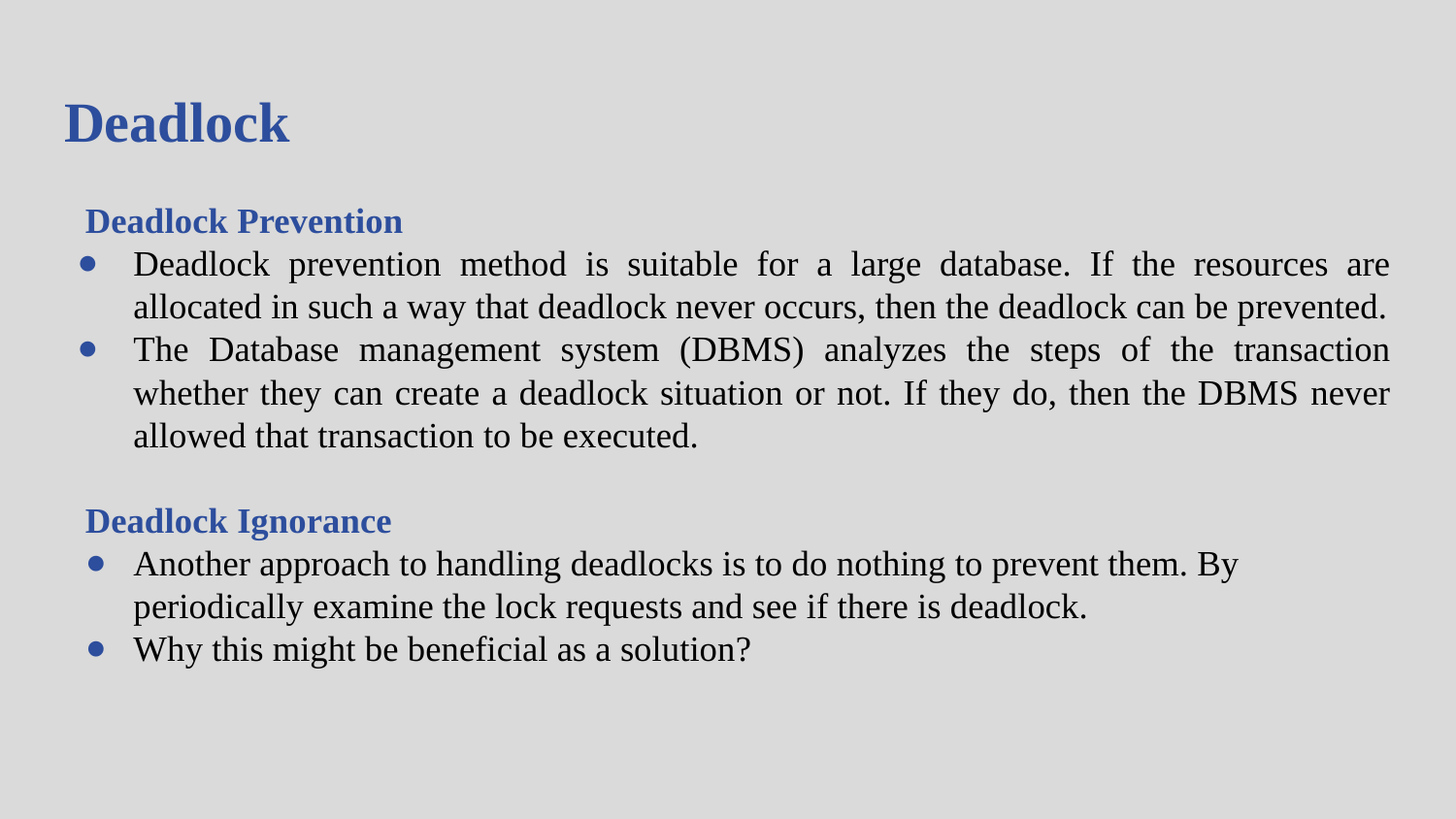

# Deadlock
Deadlock Prevention
Deadlock prevention method is suitable for a large database. If the resources are allocated in such a way that deadlock never occurs, then the deadlock can be prevented.
The Database management system (DBMS) analyzes the steps of the transaction whether they can create a deadlock situation or not. If they do, then the DBMS never allowed that transaction to be executed.

Deadlock Ignorance
Another approach to handling deadlocks is to do nothing to prevent them. By periodically examine the lock requests and see if there is deadlock.
Why this might be beneficial as a solution?